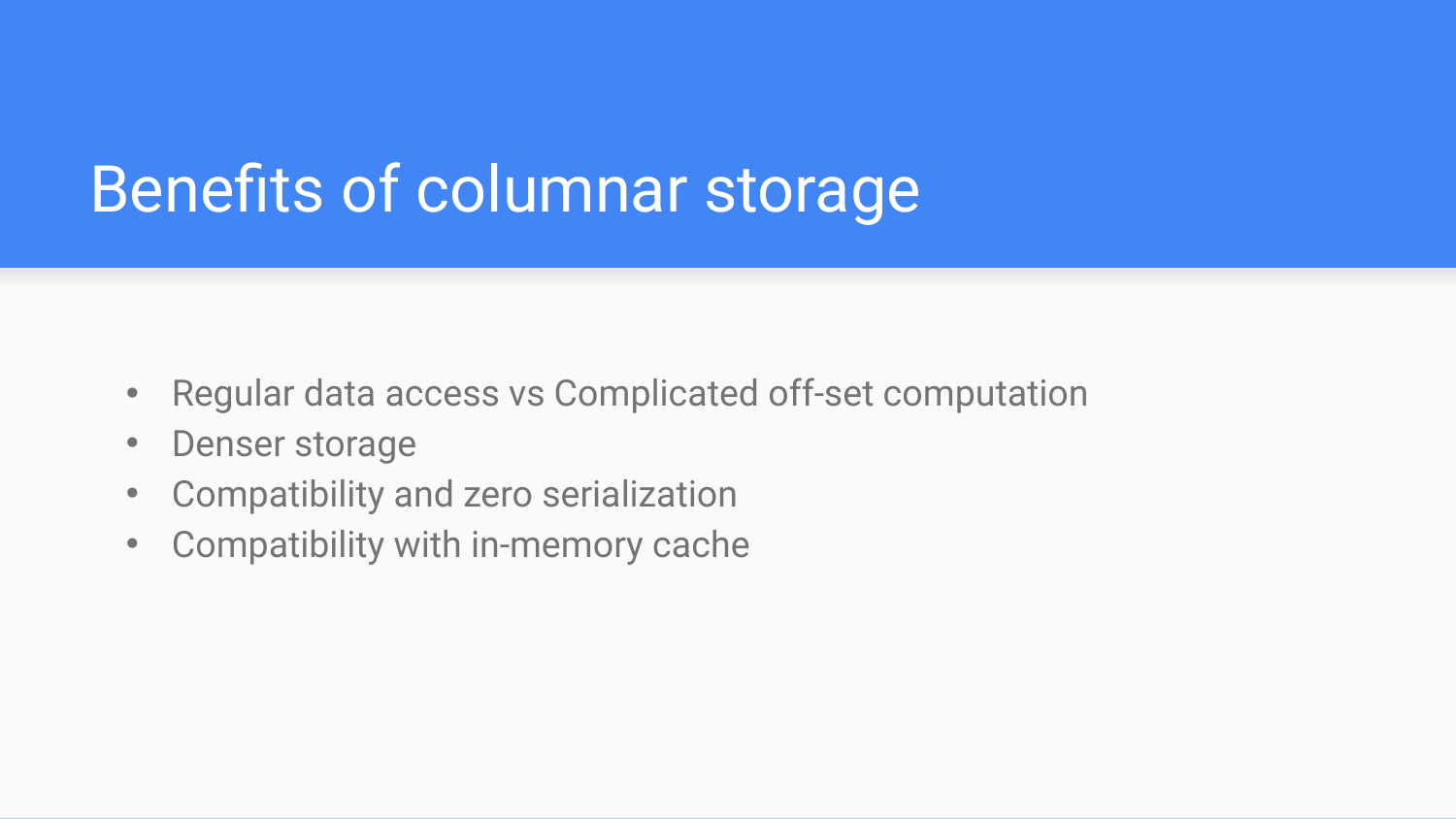

# Benefits of columnar storage

Regular data access vs Complicated off-set computation
Denser storage
Compatibility and zero serialization
Compatibility with in-memory cache